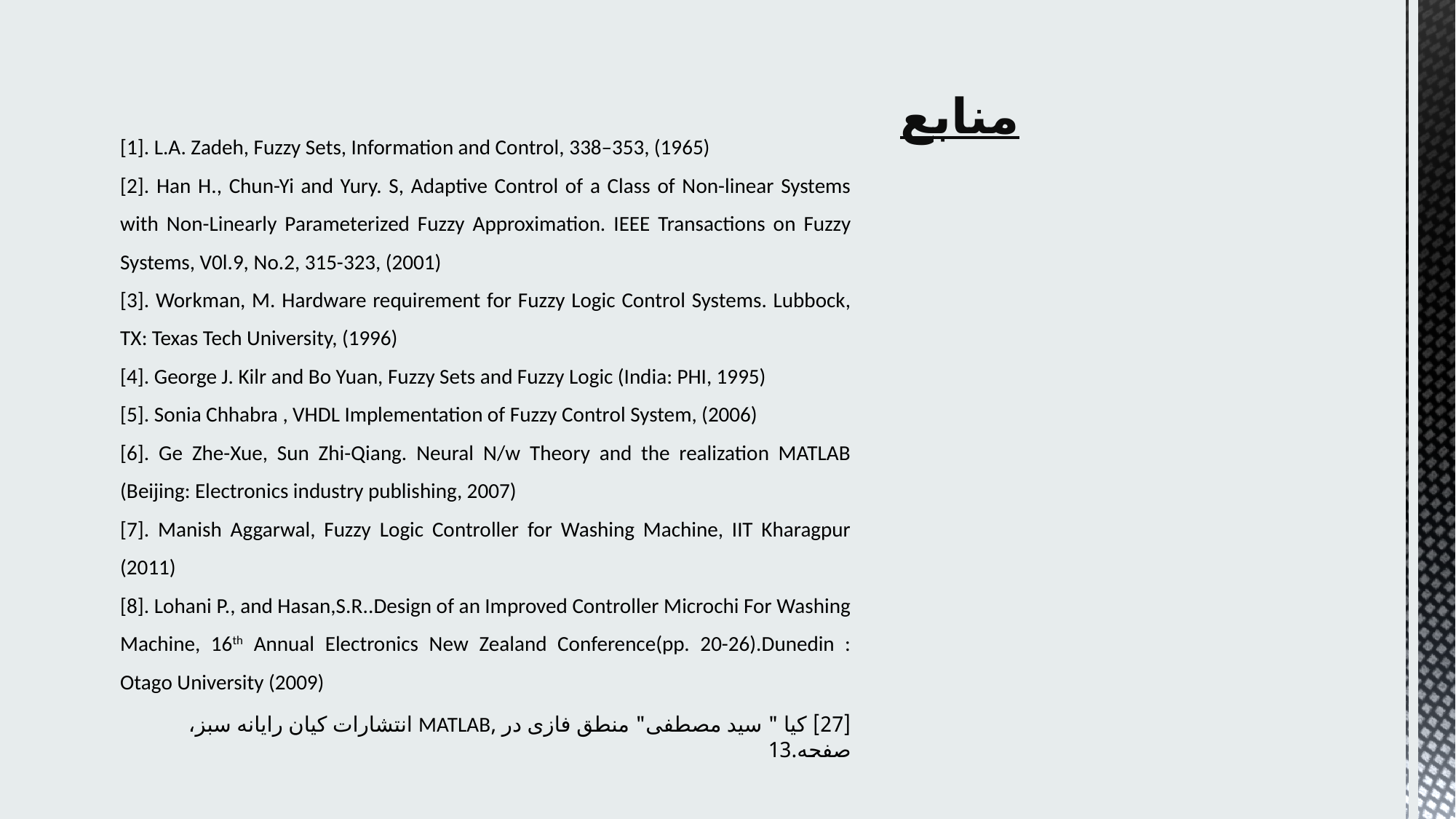

منابع
[1]. L.A. Zadeh, Fuzzy Sets, Information and Control, 338–353, (1965)
[2]. Han H., Chun-Yi and Yury. S, Adaptive Control of a Class of Non-linear Systems with Non-Linearly Parameterized Fuzzy Approximation. IEEE Transactions on Fuzzy Systems, V0l.9, No.2, 315-323, (2001)
[3]. Workman, M. Hardware requirement for Fuzzy Logic Control Systems. Lubbock, TX: Texas Tech University, (1996)
[4]. George J. Kilr and Bo Yuan, Fuzzy Sets and Fuzzy Logic (India: PHI, 1995)
[5]. Sonia Chhabra , VHDL Implementation of Fuzzy Control System, (2006)
[6]. Ge Zhe-Xue, Sun Zhi-Qiang. Neural N/w Theory and the realization MATLAB (Beijing: Electronics industry publishing, 2007)
[7]. Manish Aggarwal, Fuzzy Logic Controller for Washing Machine, IIT Kharagpur (2011)
[8]. Lohani P., and Hasan,S.R..Design of an Improved Controller Microchi For Washing Machine, 16th Annual Electronics New Zealand Conference(pp. 20-26).Dunedin : Otago University (2009)
[27] کیا " سید مصطفی" منطق فازی در ,MATLAB انتشارات كیان رایانه سبز، صفحه.13